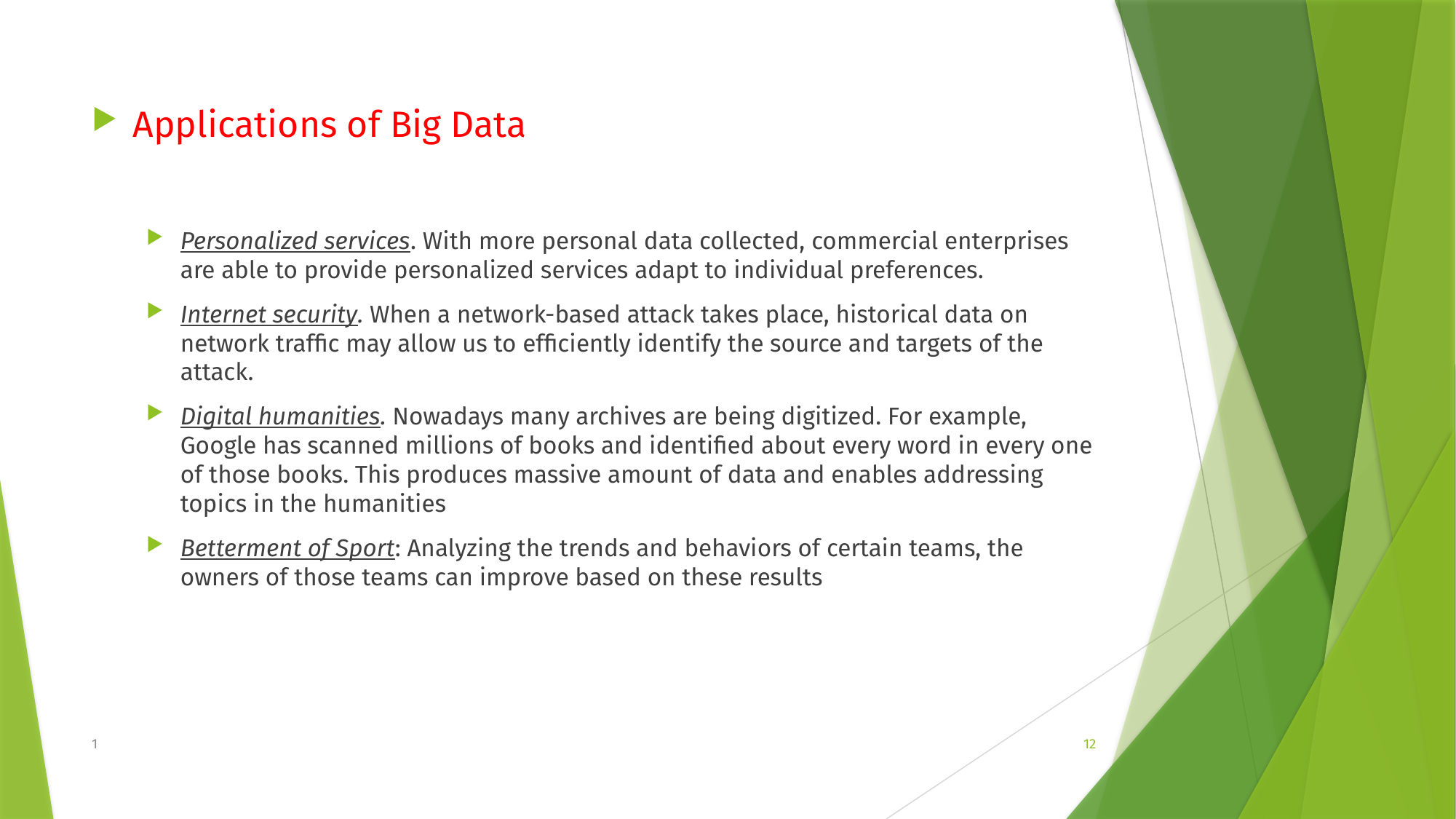

#
Applications of Big Data

Personalized services. With more personal data collected, commercial enterprises are able to provide personalized services adapt to individual preferences.
Internet security. When a network-based attack takes place, historical data on network traffic may allow us to efficiently identify the source and targets of the attack.
Digital humanities. Nowadays many archives are being digitized. For example, Google has scanned millions of books and identified about every word in every one of those books. This produces massive amount of data and enables addressing topics in the humanities
Betterment of Sport: Analyzing the trends and behaviors of certain teams, the owners of those teams can improve based on these results
1
12